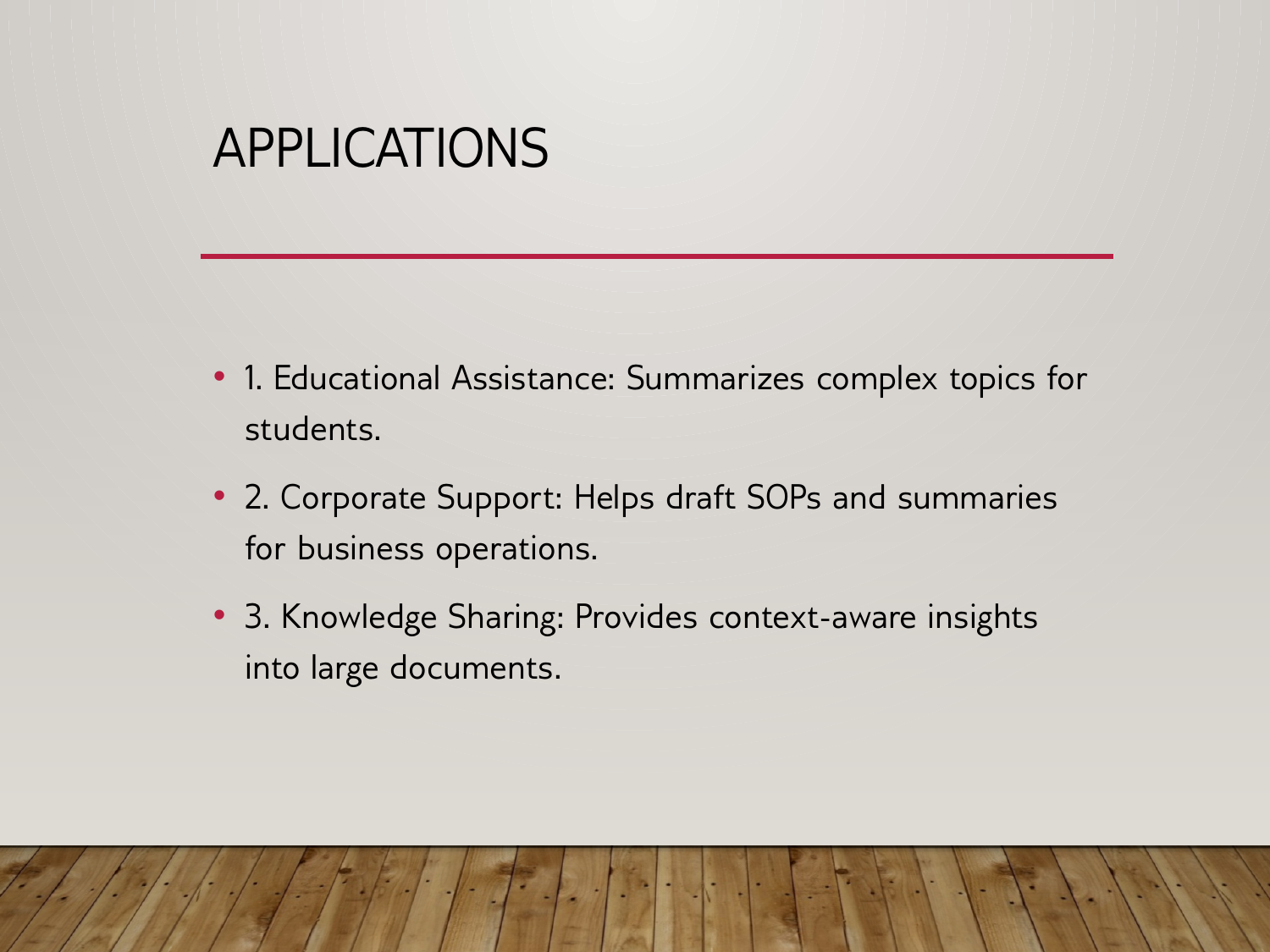

# Applications

1. Educational Assistance: Summarizes complex topics for students.
2. Corporate Support: Helps draft SOPs and summaries for business operations.
3. Knowledge Sharing: Provides context-aware insights into large documents.